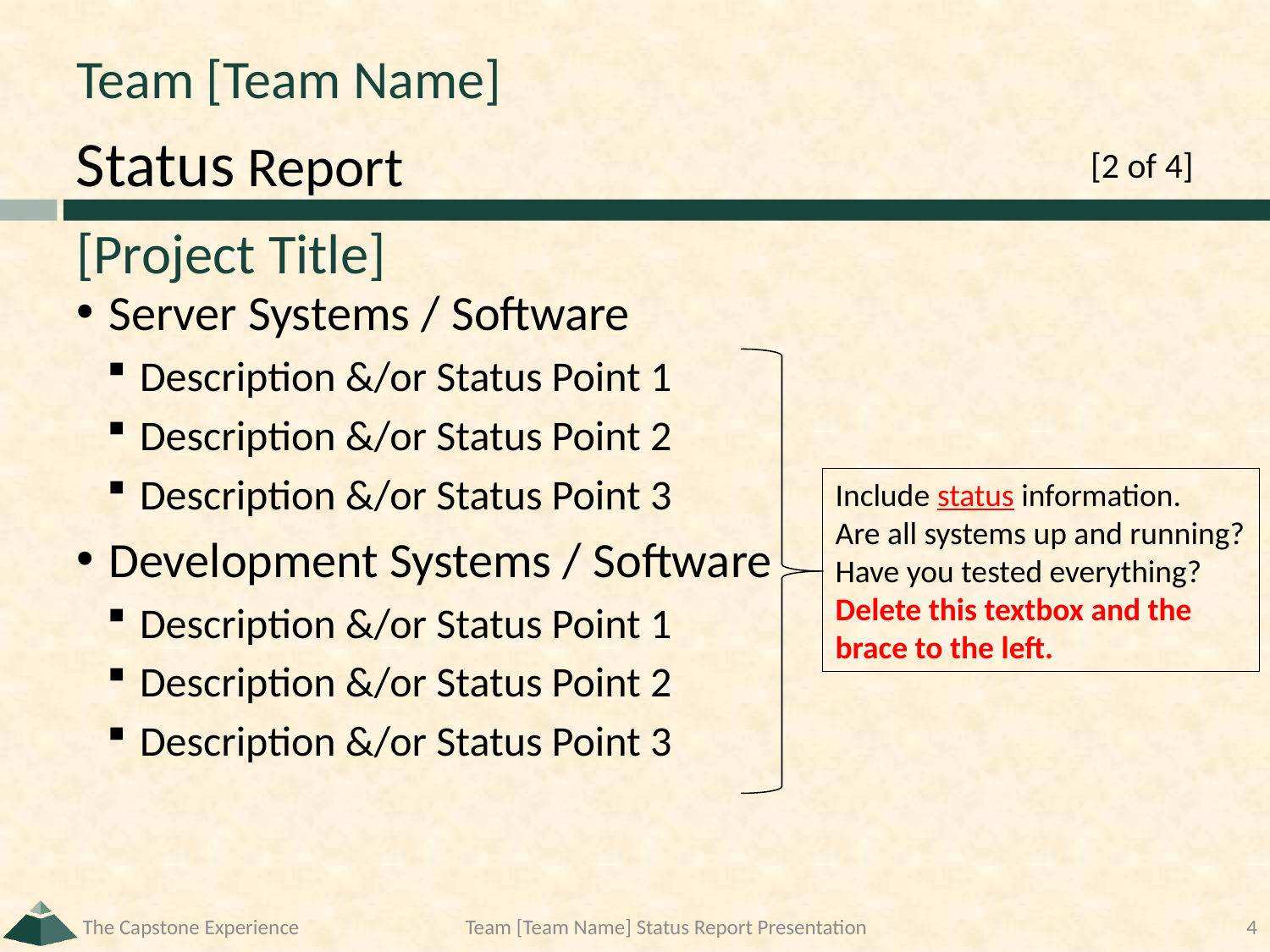

# Team [Team Name]
[2 of 4]
[Project Title]
Server Systems / Software
Description &/or Status Point 1
Description &/or Status Point 2
Description &/or Status Point 3
Development Systems / Software
Description &/or Status Point 1
Description &/or Status Point 2
Description &/or Status Point 3

Include status information.
Are all systems up and running? Have you tested everything?
Delete this textbox and the brace to the left.
The Capstone Experience
Team [Team Name] Status Report Presentation
4